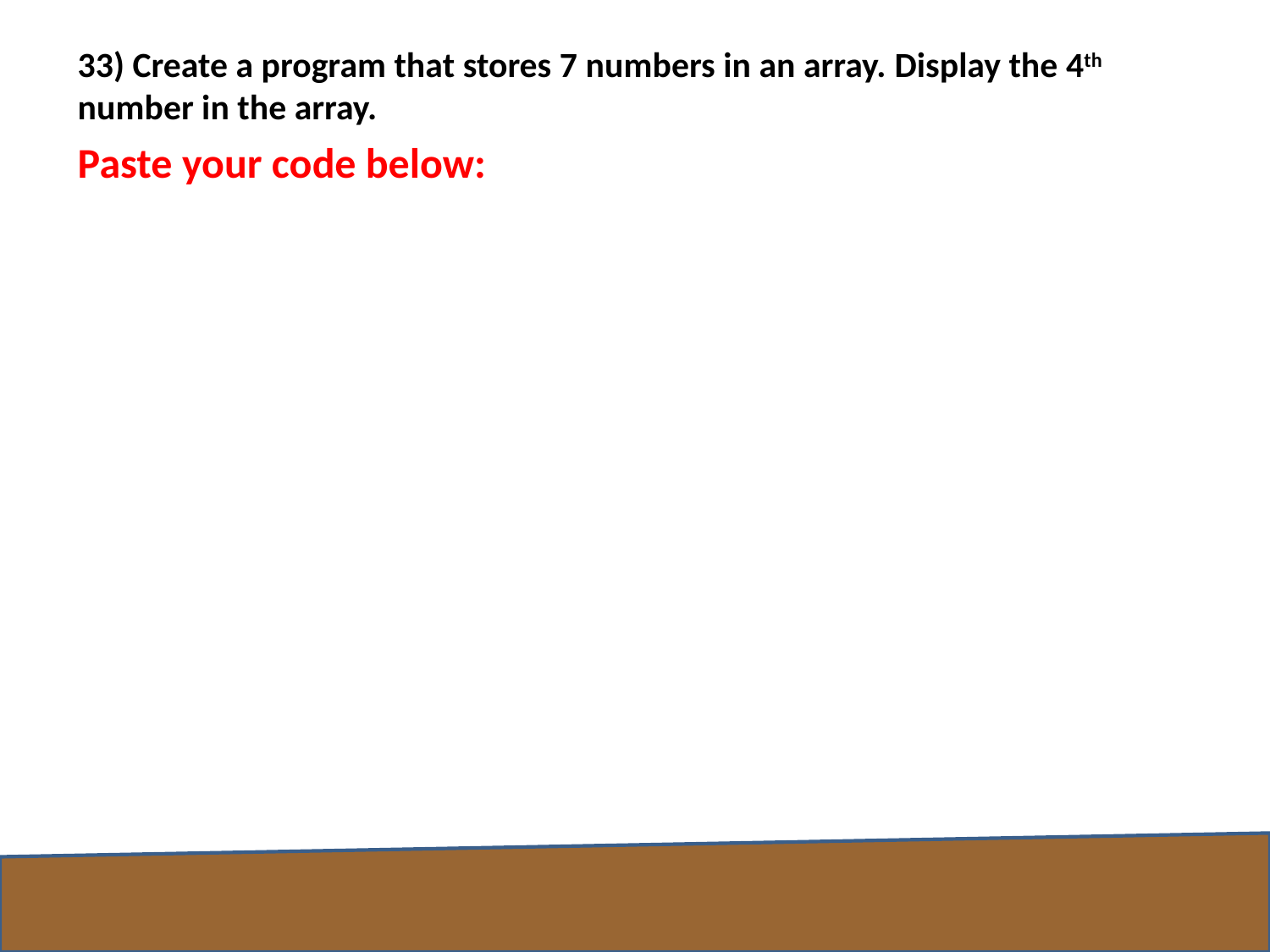

33) Create a program that stores 7 numbers in an array. Display the 4th number in the array.
Paste your code below: